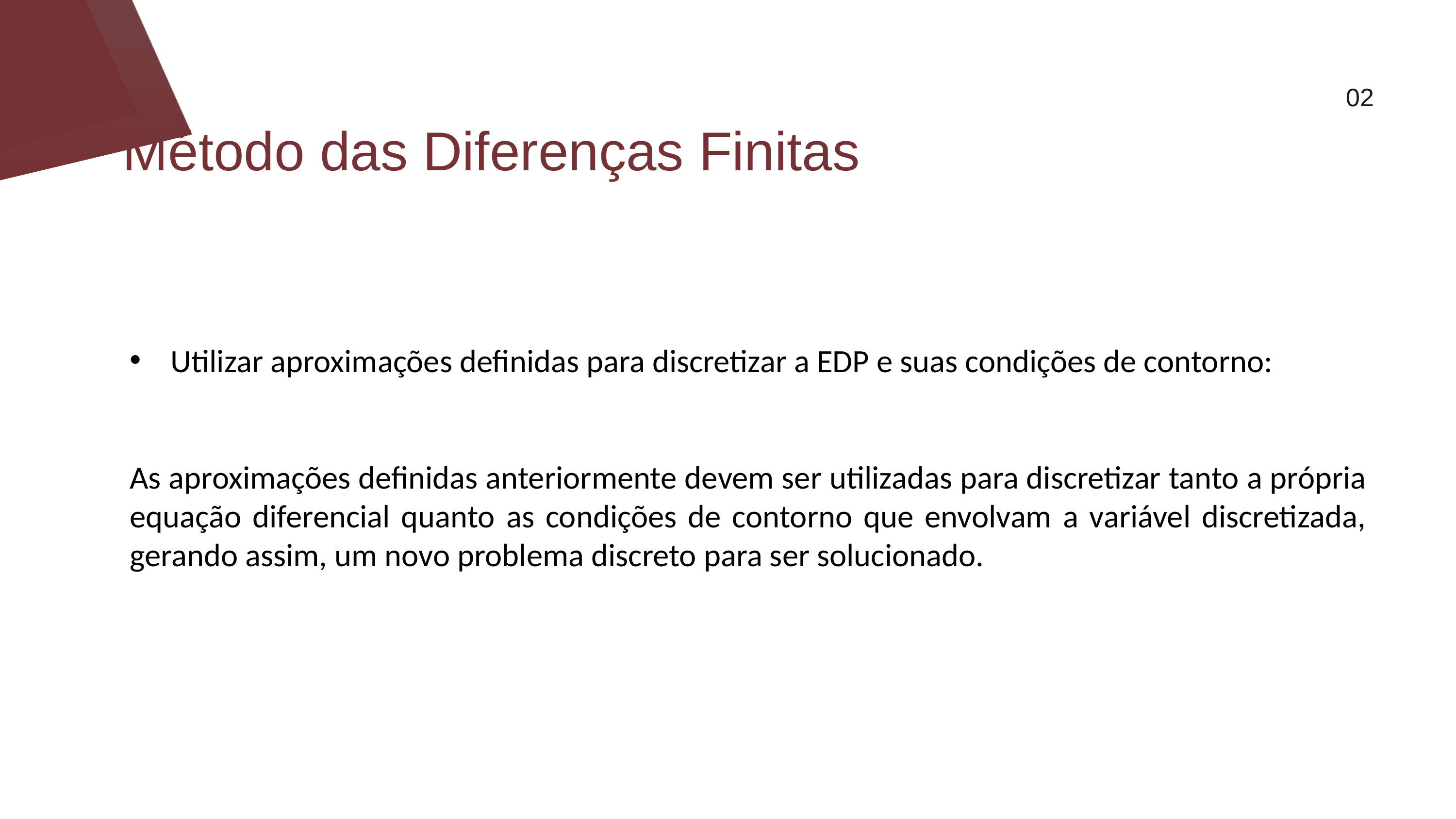

02
Método das Diferenças Finitas
Utilizar aproximações definidas para discretizar a EDP e suas condições de contorno:

As aproximações definidas anteriormente devem ser utilizadas para discretizar tanto a própria equação diferencial quanto as condições de contorno que envolvam a variável discretizada, gerando assim, um novo problema discreto para ser solucionado.